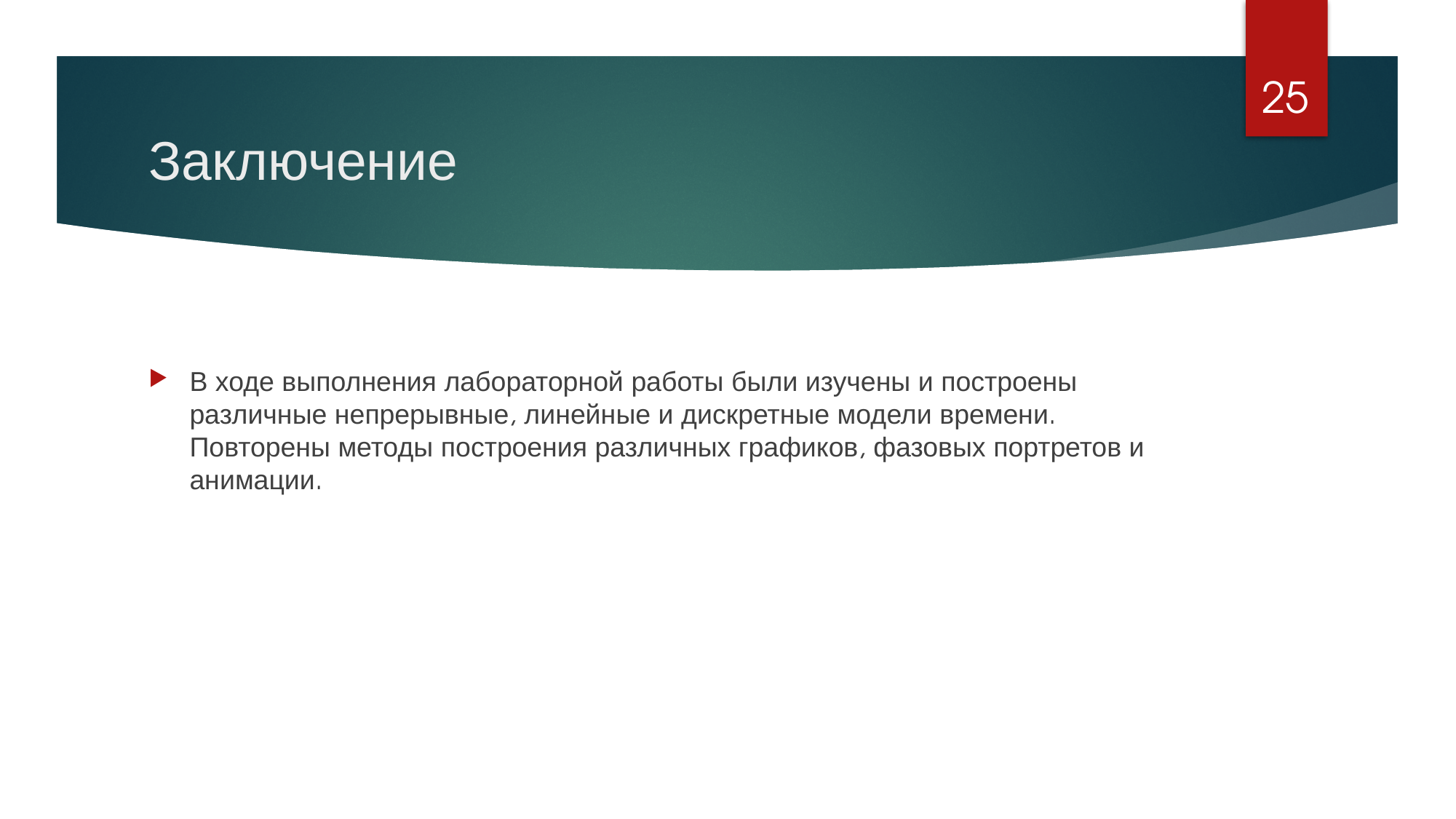

25
# Заключение

В ходе выполнения лабораторной работы были изучены и построены различные непрерывные, линейные и дискретные модели времени. Повторены методы построения различных графиков, фазовых портретов и анимации.